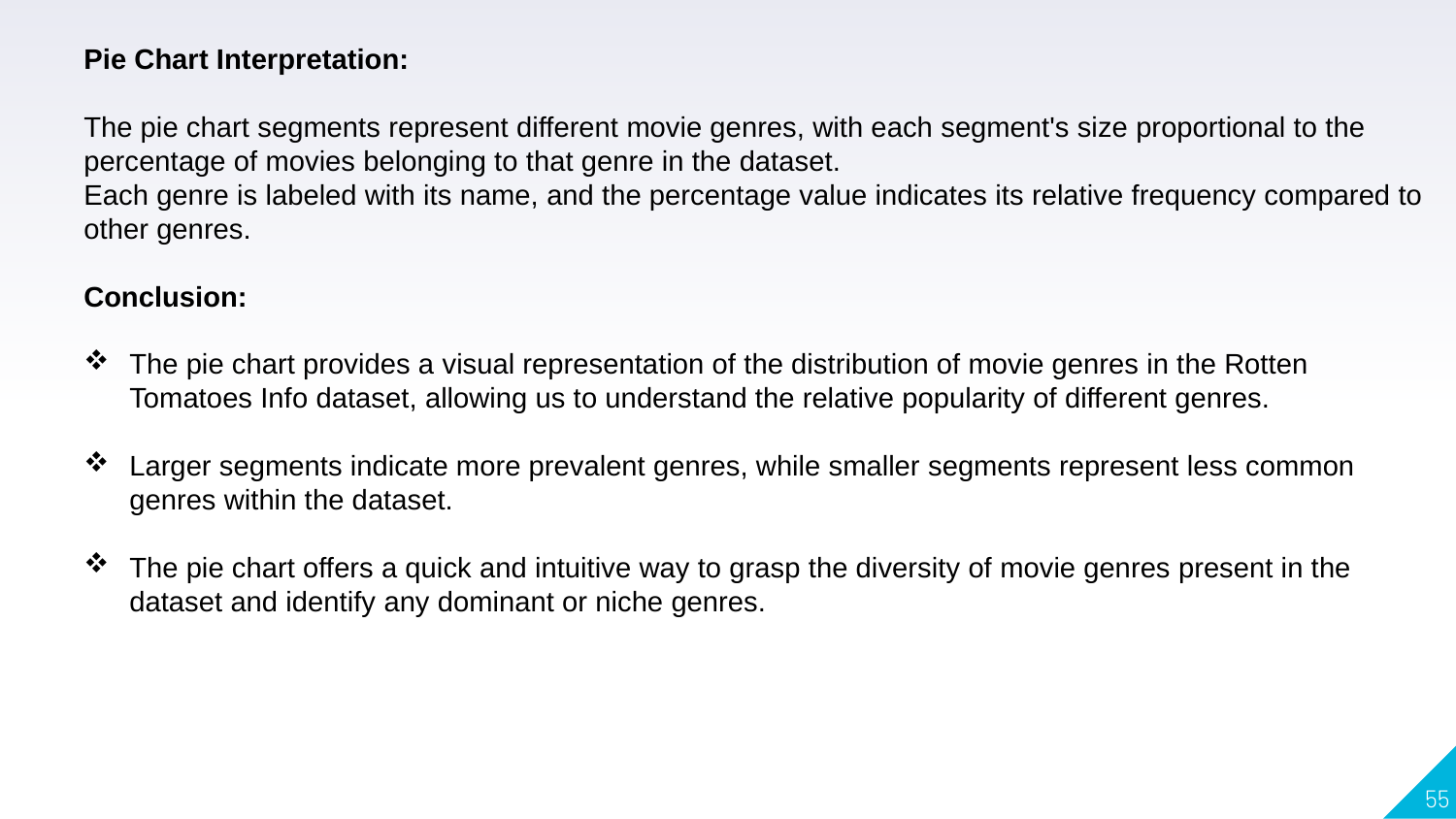

Pie Chart Interpretation:

The pie chart segments represent different movie genres, with each segment's size proportional to the percentage of movies belonging to that genre in the dataset.
Each genre is labeled with its name, and the percentage value indicates its relative frequency compared to other genres.

Conclusion:

The pie chart provides a visual representation of the distribution of movie genres in the Rotten Tomatoes Info dataset, allowing us to understand the relative popularity of different genres.

Larger segments indicate more prevalent genres, while smaller segments represent less common genres within the dataset.

The pie chart offers a quick and intuitive way to grasp the diversity of movie genres present in the dataset and identify any dominant or niche genres.
55